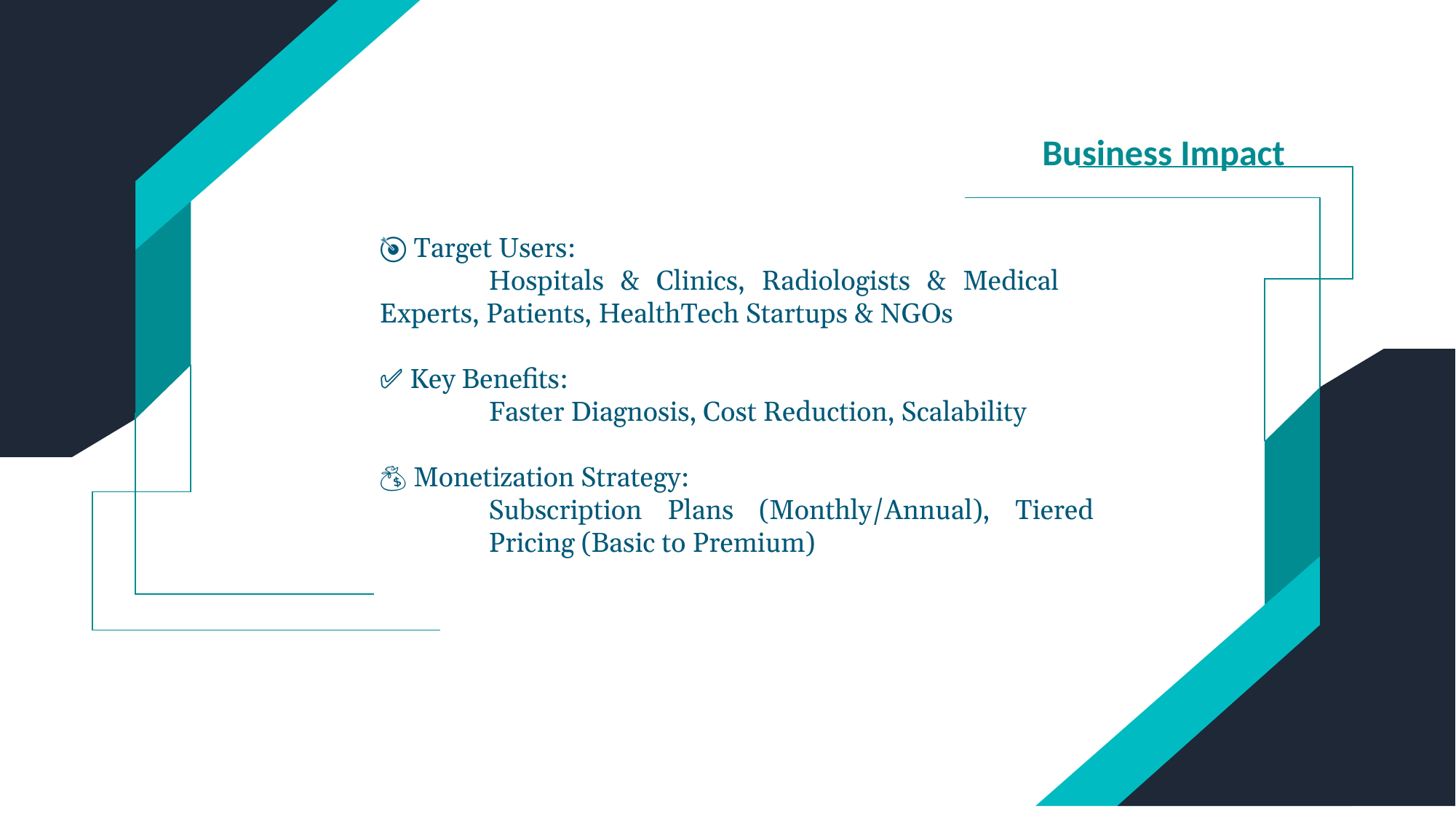

Business Impact
🎯 Target Users:
	Hospitals & Clinics, Radiologists & Medical 	Experts, Patients, HealthTech Startups & NGOs

✅ Key Benefits:
	Faster Diagnosis, Cost Reduction, Scalability

💰 Monetization Strategy:
	Subscription Plans (Monthly/Annual), Tiered 	Pricing (Basic to Premium)